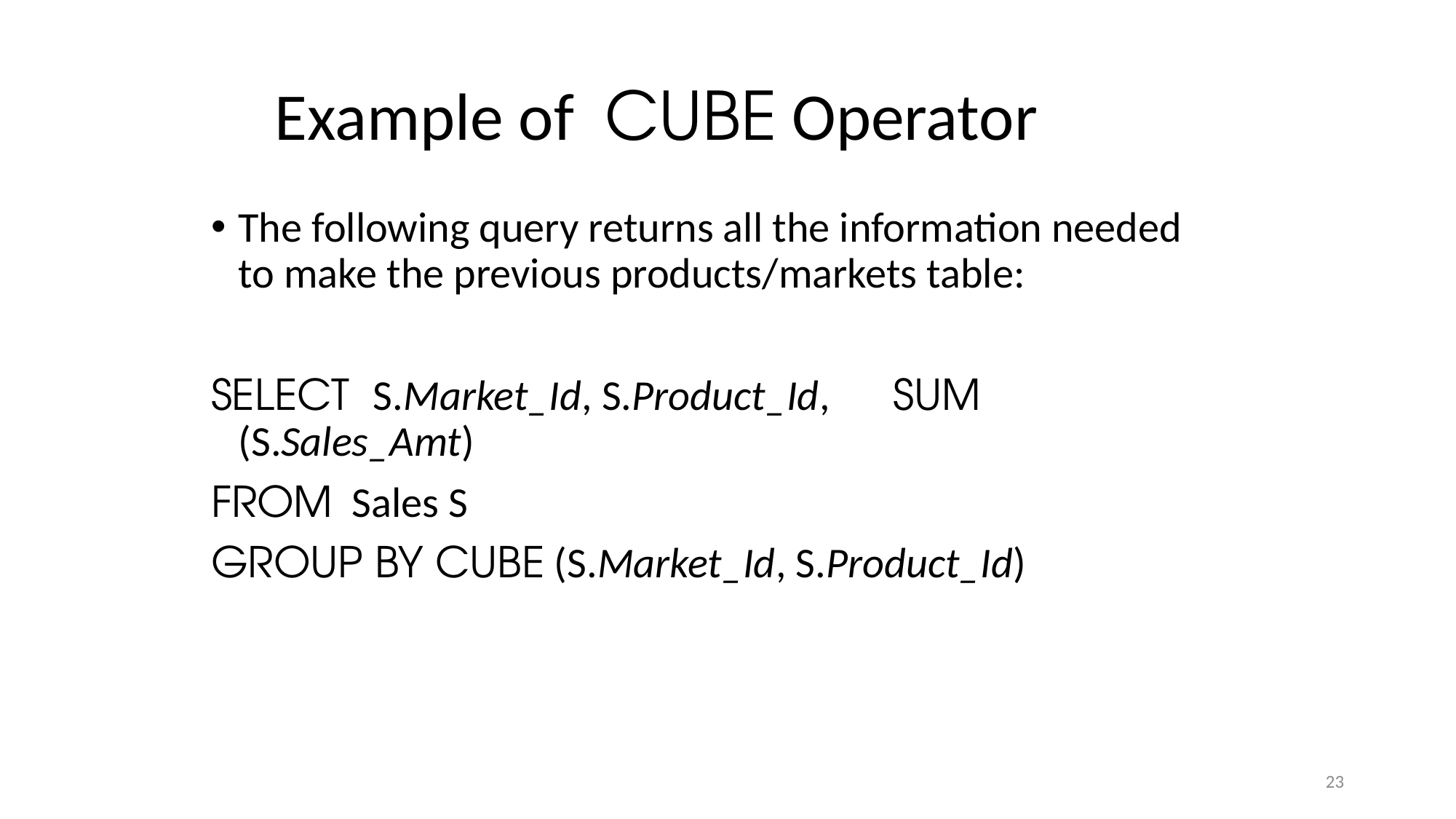

# Example of  CUBE Operator
The following query returns all the information needed to make the previous products/markets table:

SELECT  S.Market_Id, S.Product_Id, 	SUM (S.Sales_Amt)
FROM  Sales S
GROUP BY CUBE (S.Market_Id, S.Product_Id)
23